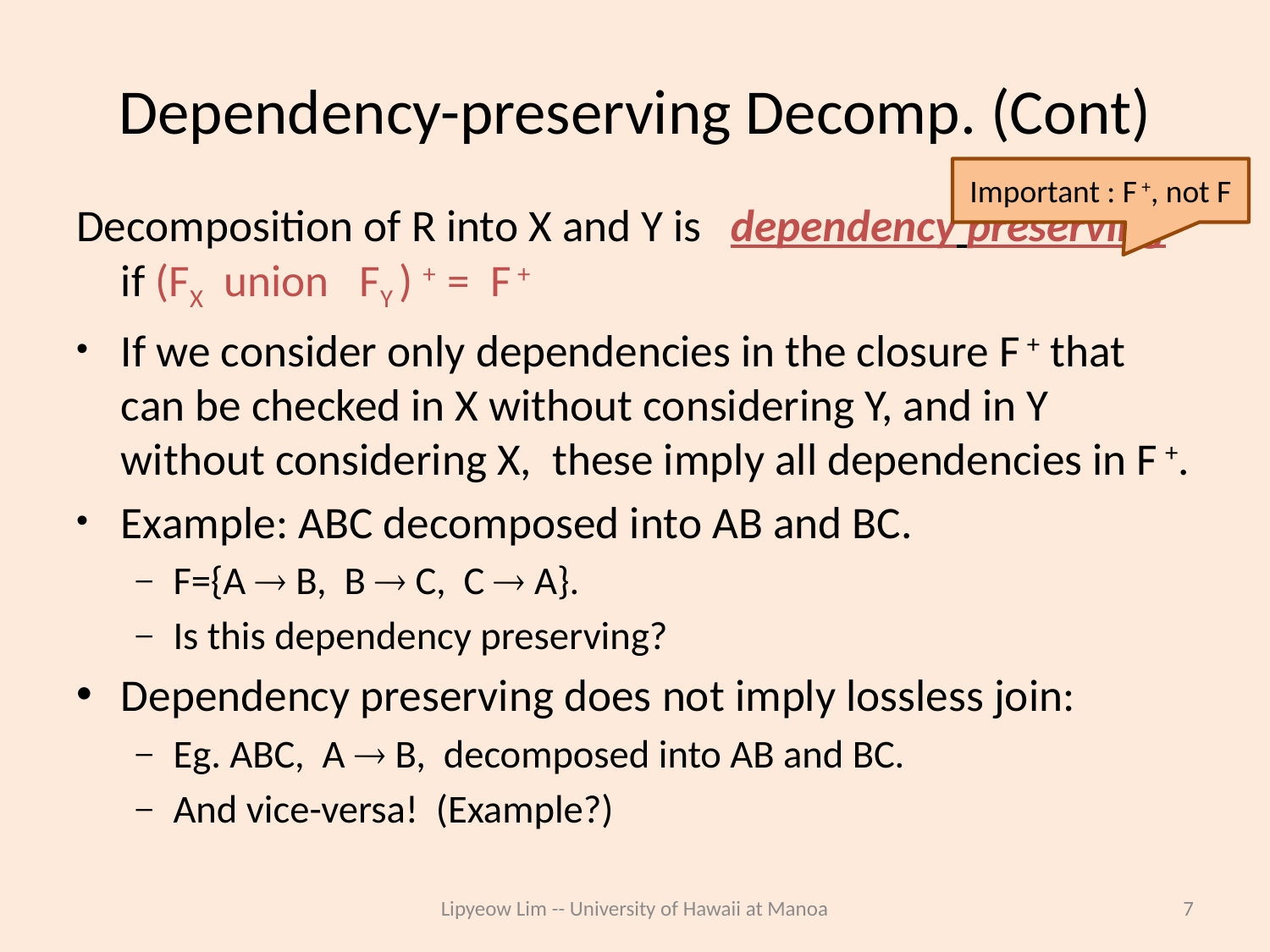

# Dependency-preserving Decomp. (Cont)
Important : F +, not F
Decomposition of R into X and Y is 		dependency preserving if (FX  union   FY ) +  =  F +
If we consider only dependencies in the closure F + that can be checked in X without considering Y, and in Y without considering X,  these imply all dependencies in F +.
Example: ABC decomposed into AB and BC.
F={A → B,  B → C,  C → A}.
Is this dependency preserving?
Dependency preserving does not imply lossless join:
Eg. ABC,  A → B,  decomposed into AB and BC.
And vice-versa!  (Example?)

Lipyeow Lim -- University of Hawaii at Manoa
7